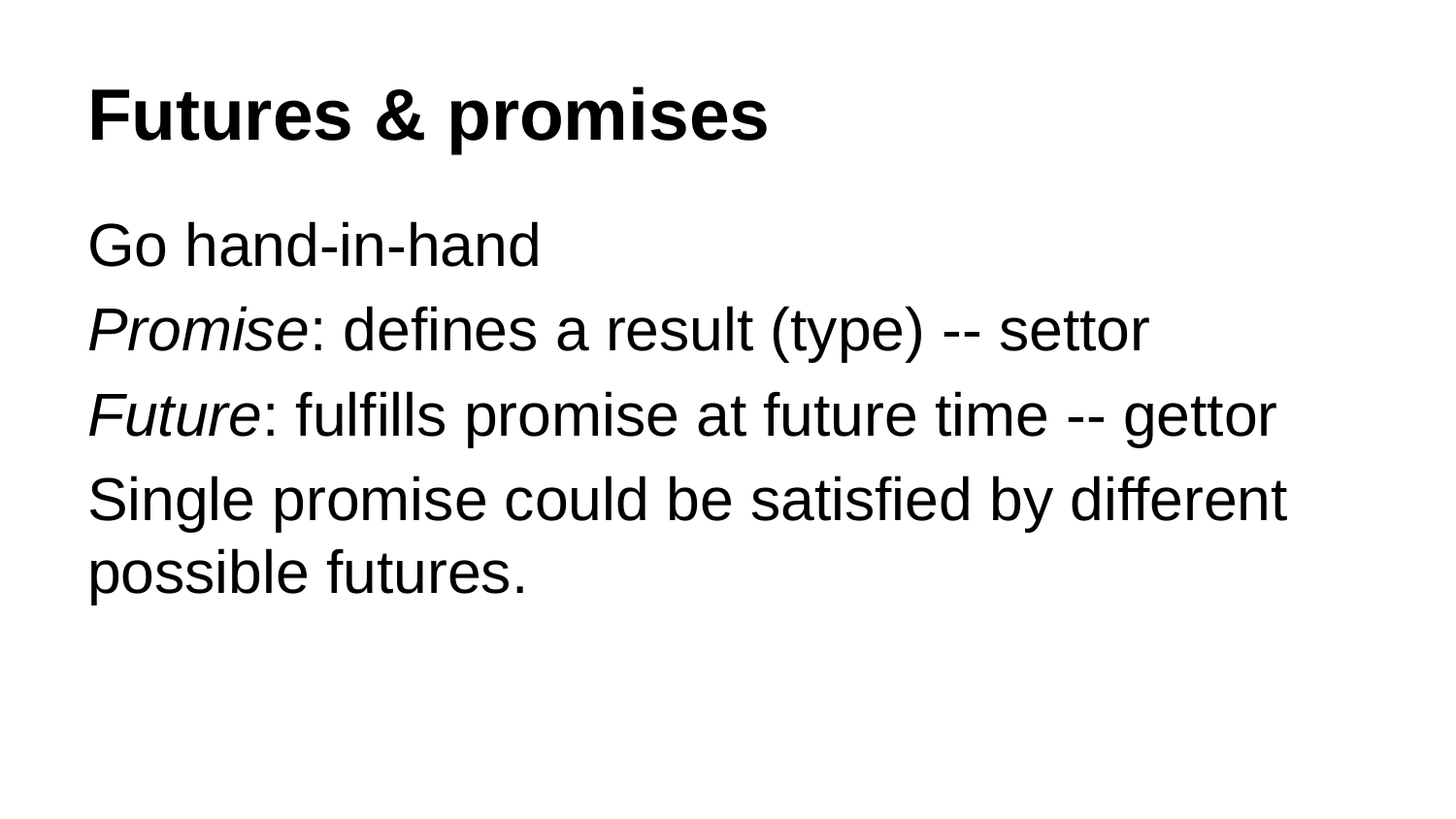

# Futures & promises
Go hand-in-hand
Promise: defines a result (type) -- settor
Future: fulfills promise at future time -- gettor
Single promise could be satisfied by different possible futures.